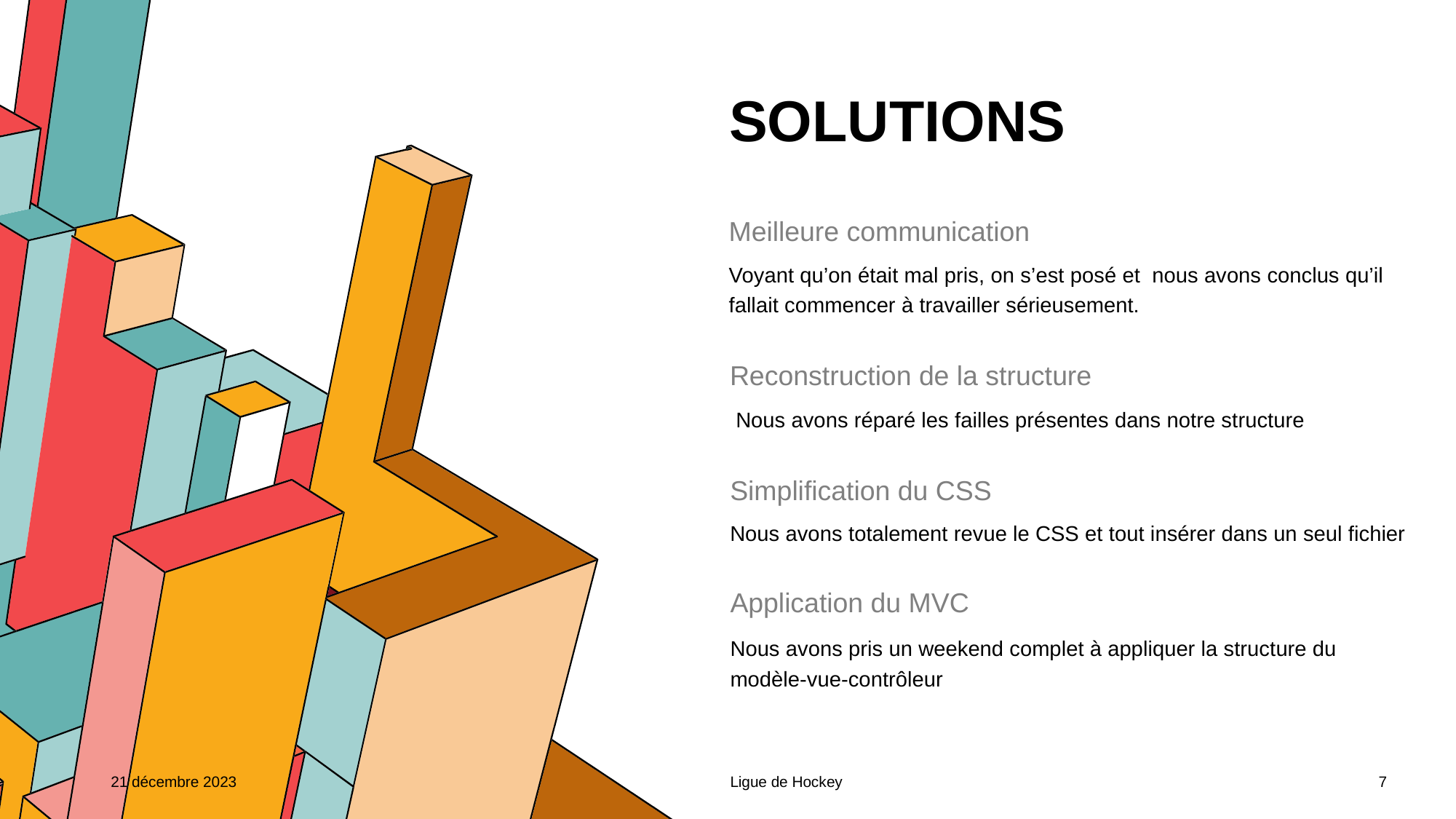

# SOLUTIONs
Meilleure communication
Voyant qu’on était mal pris, on s’est posé et  nous avons conclus qu’il fallait commencer à travailler sérieusement.
Reconstruction de la structure
 Nous avons réparé les failles présentes dans notre structure
Simplification du CSS
Nous avons totalement revue le CSS et tout insérer dans un seul fichier
Application du MVC
Nous avons pris un weekend complet à appliquer la structure du modèle-vue-contrôleur
21 décembre 2023
Ligue de Hockey
7